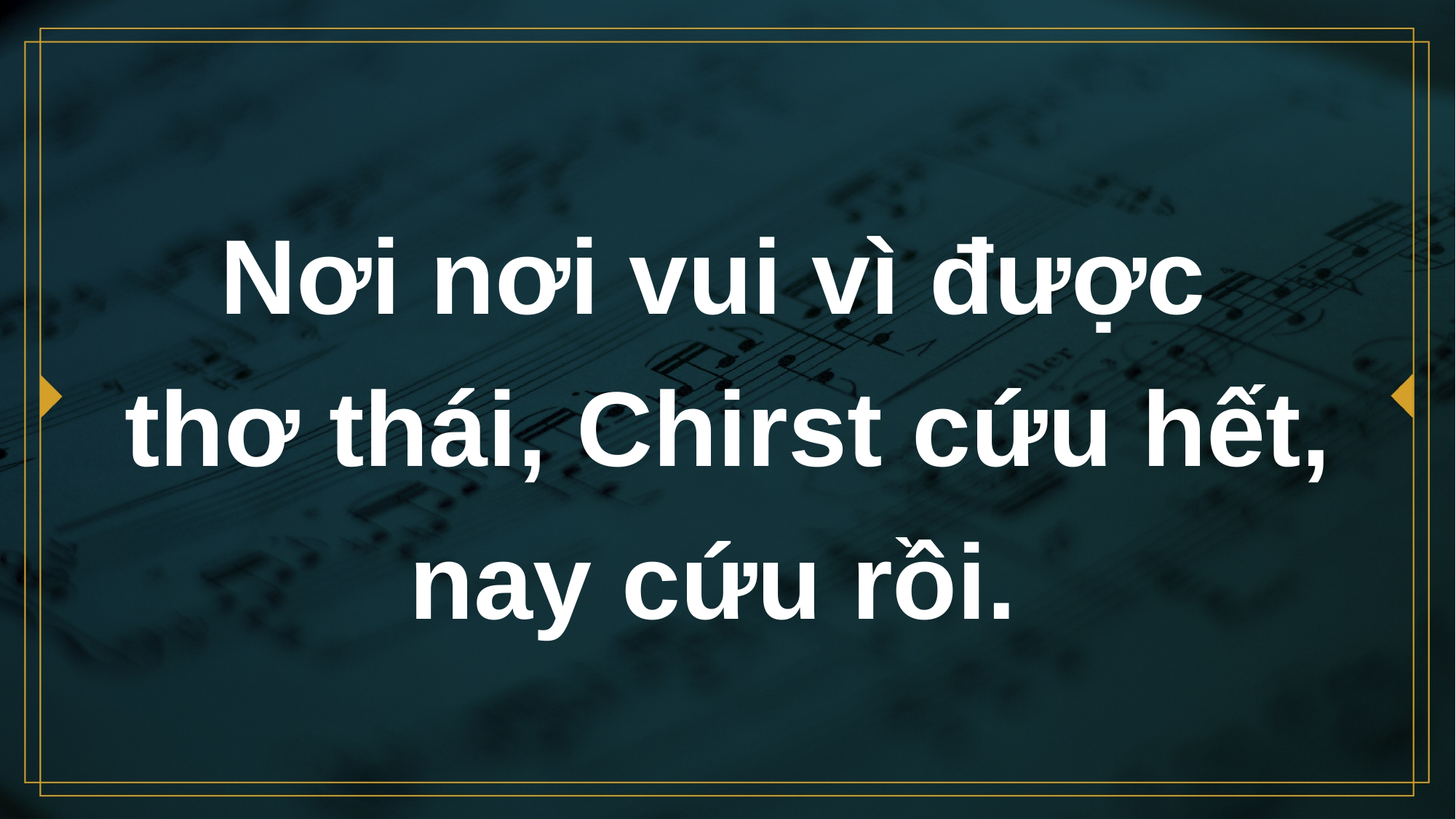

# Nơi nơi vui vì được thơ thái, Chirst cứu hết, nay cứu rồi.